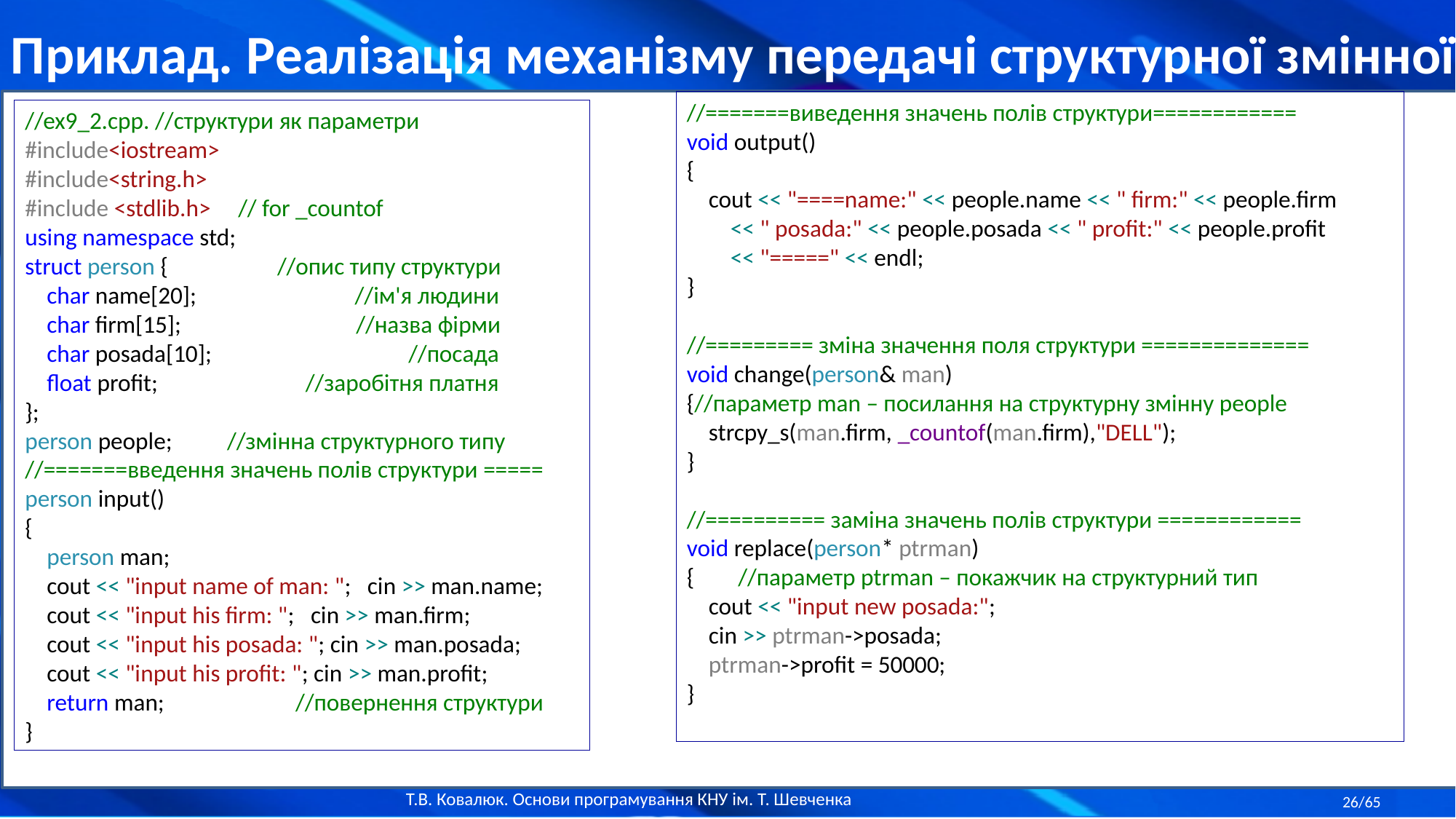

Приклад. Реалізація механізму передачі структурної змінної функції
//=======виведення значень полів структури============
void output()
{
    cout << "====name:" << people.name << " firm:" << people.firm
        << " posada:" << people.posada << " profit:" << people.profit
        << "=====" << endl;
}

//========= зміна значення поля структури ==============
void change(person& man)
{//параметр man – посилання на структурну змінну people
    strcpy_s(man.firm, _countof(man.firm),"DELL");
}

//========== заміна значень полів структури ============
void replace(person* ptrman)
{        //параметр ptrman – покажчик на структурний тип
    cout << "input new posada:";
    cin >> ptrman->posada;
    ptrman->profit = 50000;
}

//ex9_2.cpp. //структури як параметри
#include<iostream>
#include<string.h>
#include <stdlib.h>     // for _countof
using namespace std;
struct person {                    //опис типу структури
    char name[20];                             //ім'я людини
    char firm[15];                                //назва фірми
    char posada[10];                                    //посада
    float profit;                           //заробітня платня
};
person people;          //змінна структурного типу
//=======введення значень полів структури =====
person input()
{
    person man;
    cout << "input name of man: ";   cin >> man.name;
    cout << "input his firm: ";   cin >> man.firm;
    cout << "input his posada: "; cin >> man.posada;
    cout << "input his profit: "; cin >> man.profit;
    return man;                        //повернення структури
}